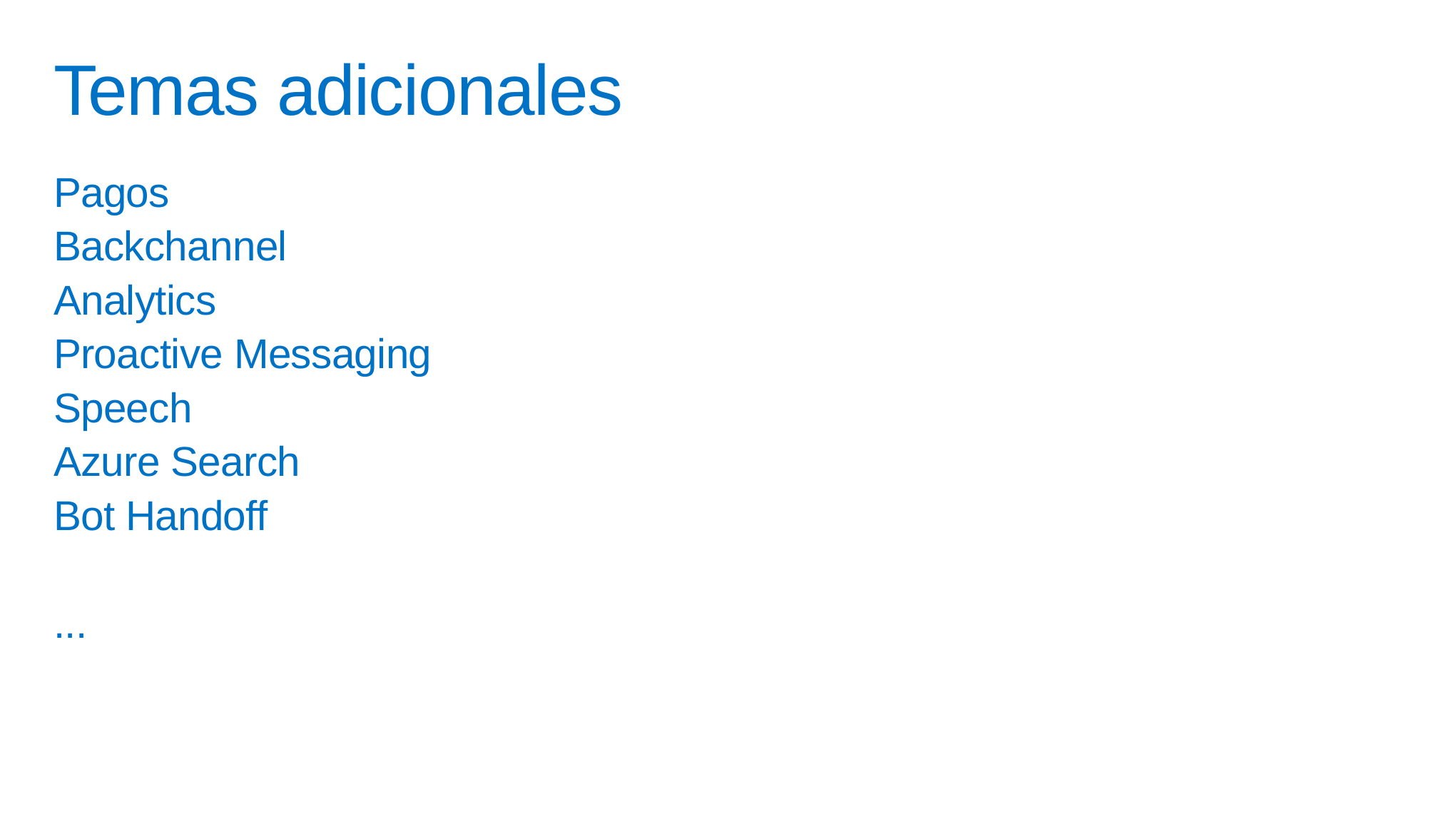

# Temas adicionales
Pagos
Backchannel
Analytics
Proactive Messaging
Speech
Azure Search
Bot Handoff

...